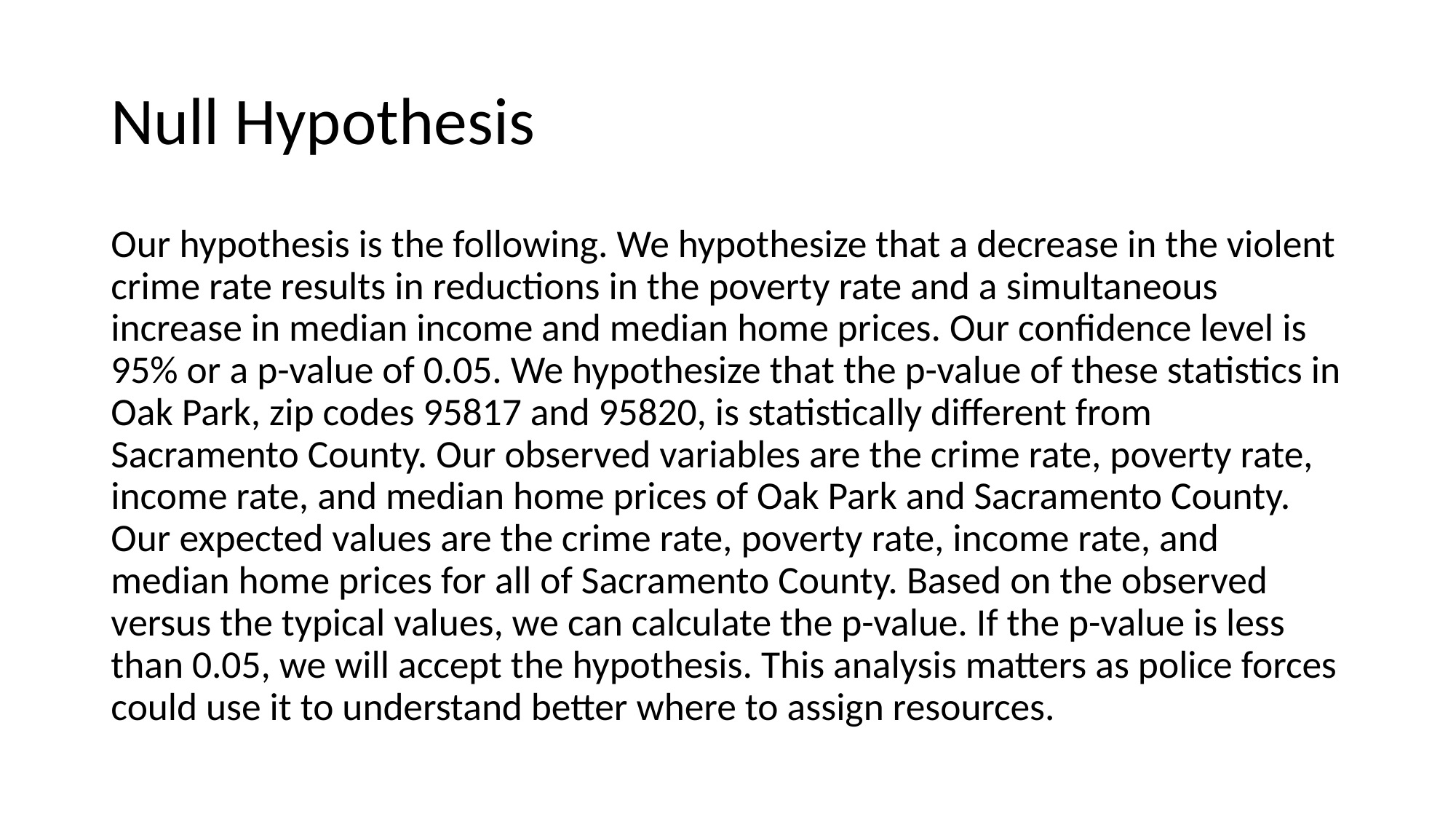

# Null Hypothesis
Our hypothesis is the following. We hypothesize that a decrease in the violent crime rate results in reductions in the poverty rate and a simultaneous increase in median income and median home prices. Our confidence level is 95% or a p-value of 0.05. We hypothesize that the p-value of these statistics in Oak Park, zip codes 95817 and 95820, is statistically different from Sacramento County. Our observed variables are the crime rate, poverty rate, income rate, and median home prices of Oak Park and Sacramento County. Our expected values are the crime rate, poverty rate, income rate, and median home prices for all of Sacramento County. Based on the observed versus the typical values, we can calculate the p-value. If the p-value is less than 0.05, we will accept the hypothesis. This analysis matters as police forces could use it to understand better where to assign resources.